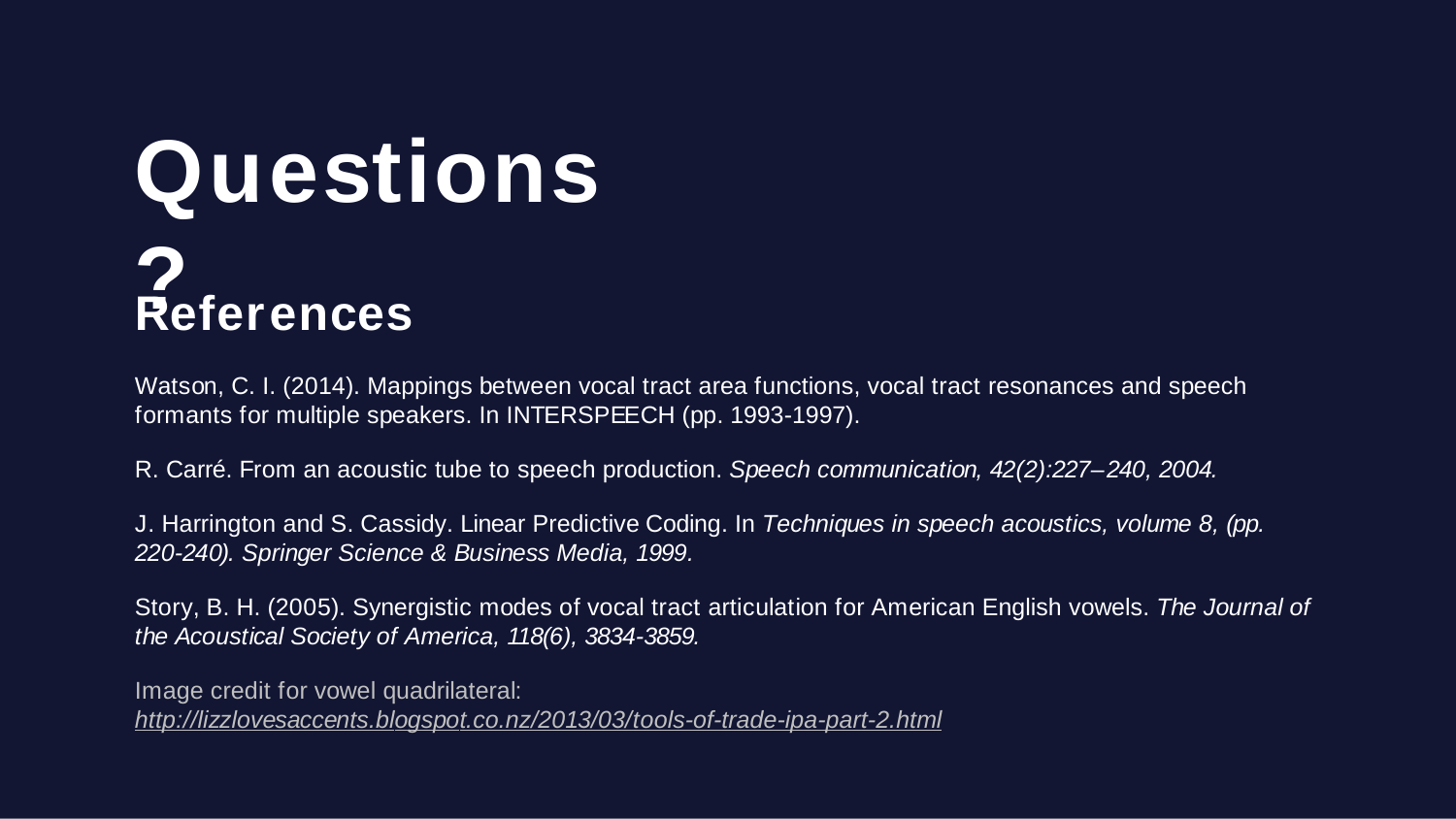

Questions?
References
Watson, C. I. (2014). Mappings between vocal tract area functions, vocal tract resonances and speech formants for multiple speakers. In INTERSPEECH (pp. 1993-1997).

R. Carré. From an acoustic tube to speech production. Speech communication, 42(2):227–240, 2004.

J. Harrington and S. Cassidy. Linear Predictive Coding. In Techniques in speech acoustics, volume 8, (pp. 220-240). Springer Science & Business Media, 1999.

Story, B. H. (2005). Synergistic modes of vocal tract articulation for American English vowels. The Journal of the Acoustical Society of America, 118(6), 3834-3859.

Image credit for vowel quadrilateral:
http://lizzlovesaccents.blogspot.co.nz/2013/03/tools-of-trade-ipa-part-2.html